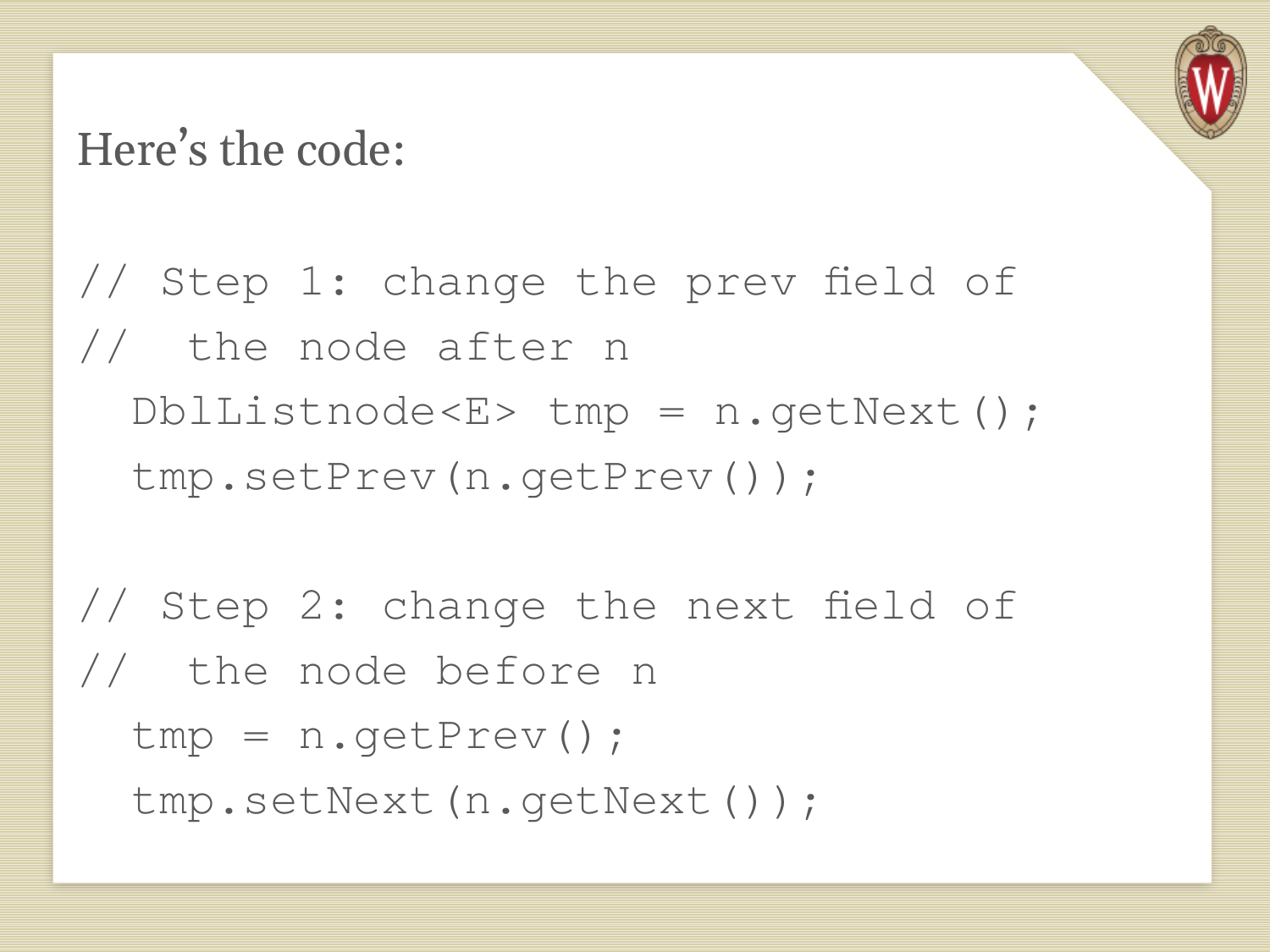

Here’s the code:

// Step 1: change the prev field of
//  the node after n
  DblListnode<E> tmp = n.getNext();
  tmp.setPrev(n.getPrev());

// Step 2: change the next field of
//  the node before n
  tmp = n.getPrev();
  tmp.setNext(n.getNext());